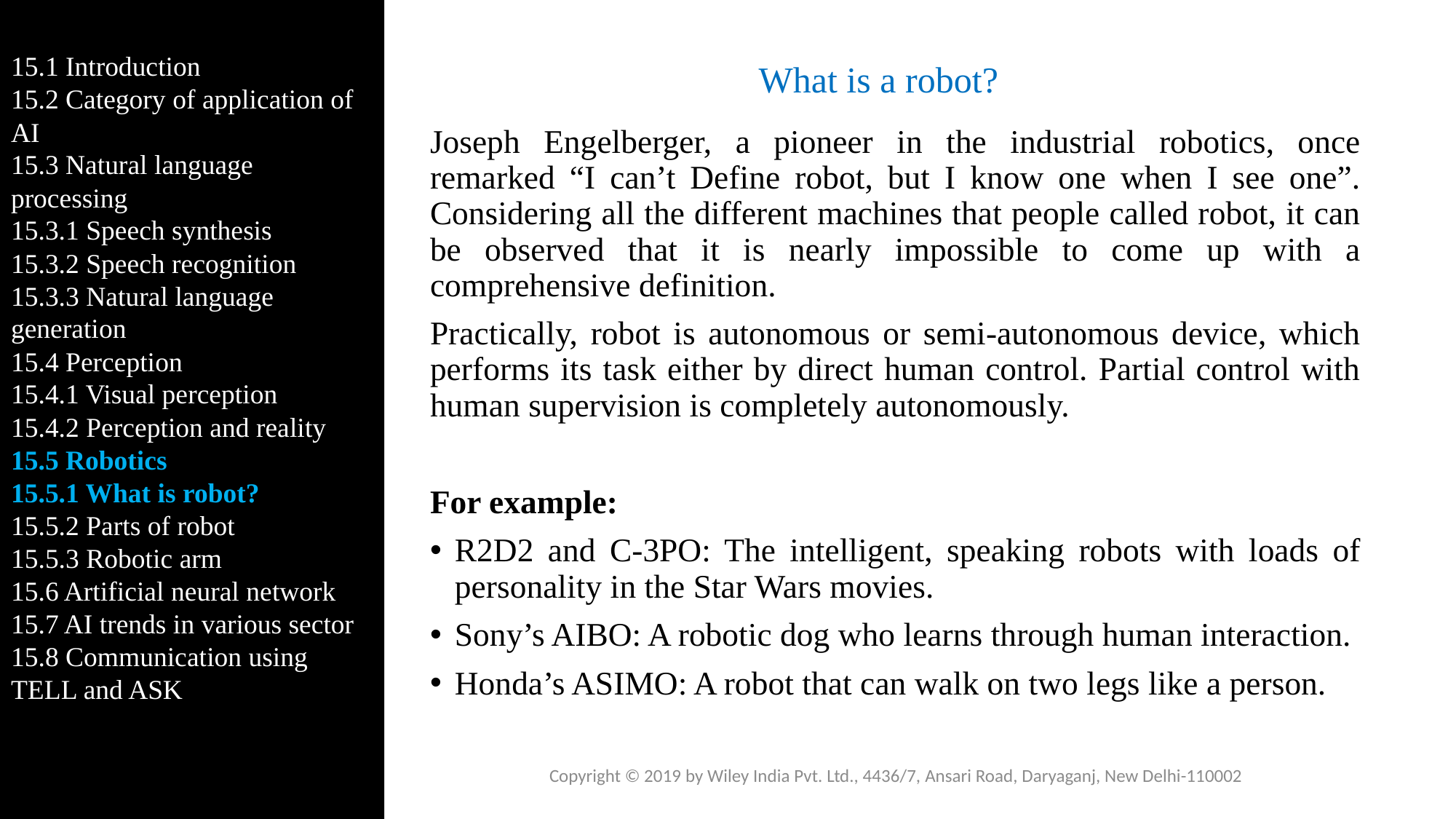

15.1 Introduction
15.2 Category of application of AI
15.3 Natural language processing
15.3.1 Speech synthesis
15.3.2 Speech recognition
15.3.3 Natural language generation
15.4 Perception
15.4.1 Visual perception
15.4.2 Perception and reality
15.5 Robotics
15.5.1 What is robot?
15.5.2 Parts of robot
15.5.3 Robotic arm
15.6 Artificial neural network
15.7 AI trends in various sector
15.8 Communication using TELL and ASK

# What is a robot?
Joseph Engelberger, a pioneer in the industrial robotics, once remarked “I can’t Define robot, but I know one when I see one”. Considering all the different machines that people called robot, it can be observed that it is nearly impossible to come up with a comprehensive definition.
Practically, robot is autonomous or semi-autonomous device, which performs its task either by direct human control. Partial control with human supervision is completely autonomously.

For example:
R2D2 and C-3PO: The intelligent, speaking robots with loads of personality in the Star Wars movies.
Sony’s AIBO: A robotic dog who learns through human interaction.
Honda’s ASIMO: A robot that can walk on two legs like a person.

Copyright © 2019 by Wiley India Pvt. Ltd., 4436/7, Ansari Road, Daryaganj, New Delhi-110002